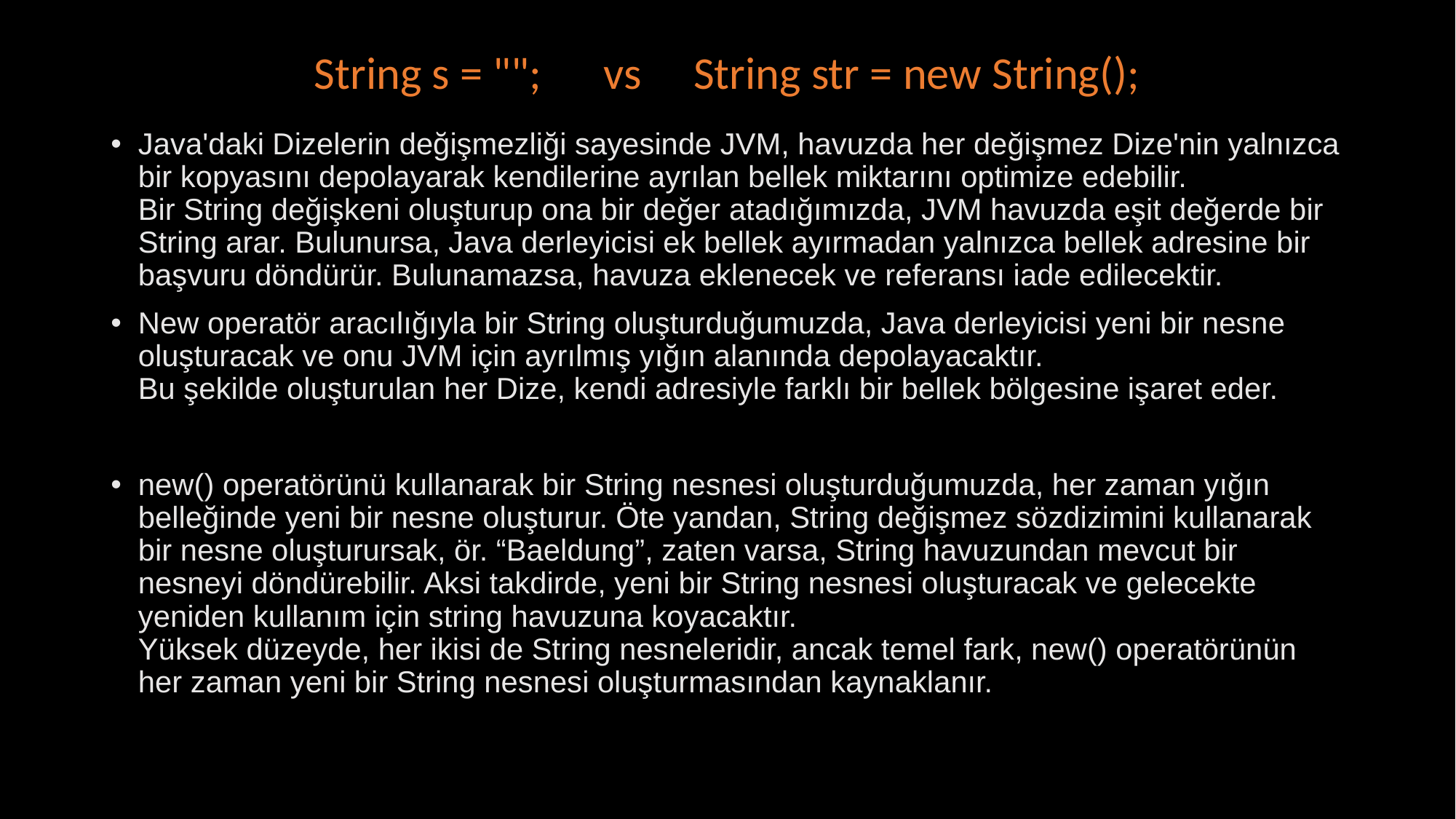

# String s = "";      vs     String str = new String();
Java'daki Dizelerin değişmezliği sayesinde JVM, havuzda her değişmez Dize'nin yalnızca bir kopyasını depolayarak kendilerine ayrılan bellek miktarını optimize edebilir.
Bir String değişkeni oluşturup ona bir değer atadığımızda, JVM havuzda eşit değerde bir String arar. Bulunursa, Java derleyicisi ek bellek ayırmadan yalnızca bellek adresine bir başvuru döndürür. Bulunamazsa, havuza eklenecek ve referansı iade edilecektir.
New operatör aracılığıyla bir String oluşturduğumuzda, Java derleyicisi yeni bir nesne oluşturacak ve onu JVM için ayrılmış yığın alanında depolayacaktır.
Bu şekilde oluşturulan her Dize, kendi adresiyle farklı bir bellek bölgesine işaret eder.

new() operatörünü kullanarak bir String nesnesi oluşturduğumuzda, her zaman yığın belleğinde yeni bir nesne oluşturur. Öte yandan, String değişmez sözdizimini kullanarak bir nesne oluşturursak, ör. “Baeldung”, zaten varsa, String havuzundan mevcut bir nesneyi döndürebilir. Aksi takdirde, yeni bir String nesnesi oluşturacak ve gelecekte yeniden kullanım için string havuzuna koyacaktır.
Yüksek düzeyde, her ikisi de String nesneleridir, ancak temel fark, new() operatörünün her zaman yeni bir String nesnesi oluşturmasından kaynaklanır.